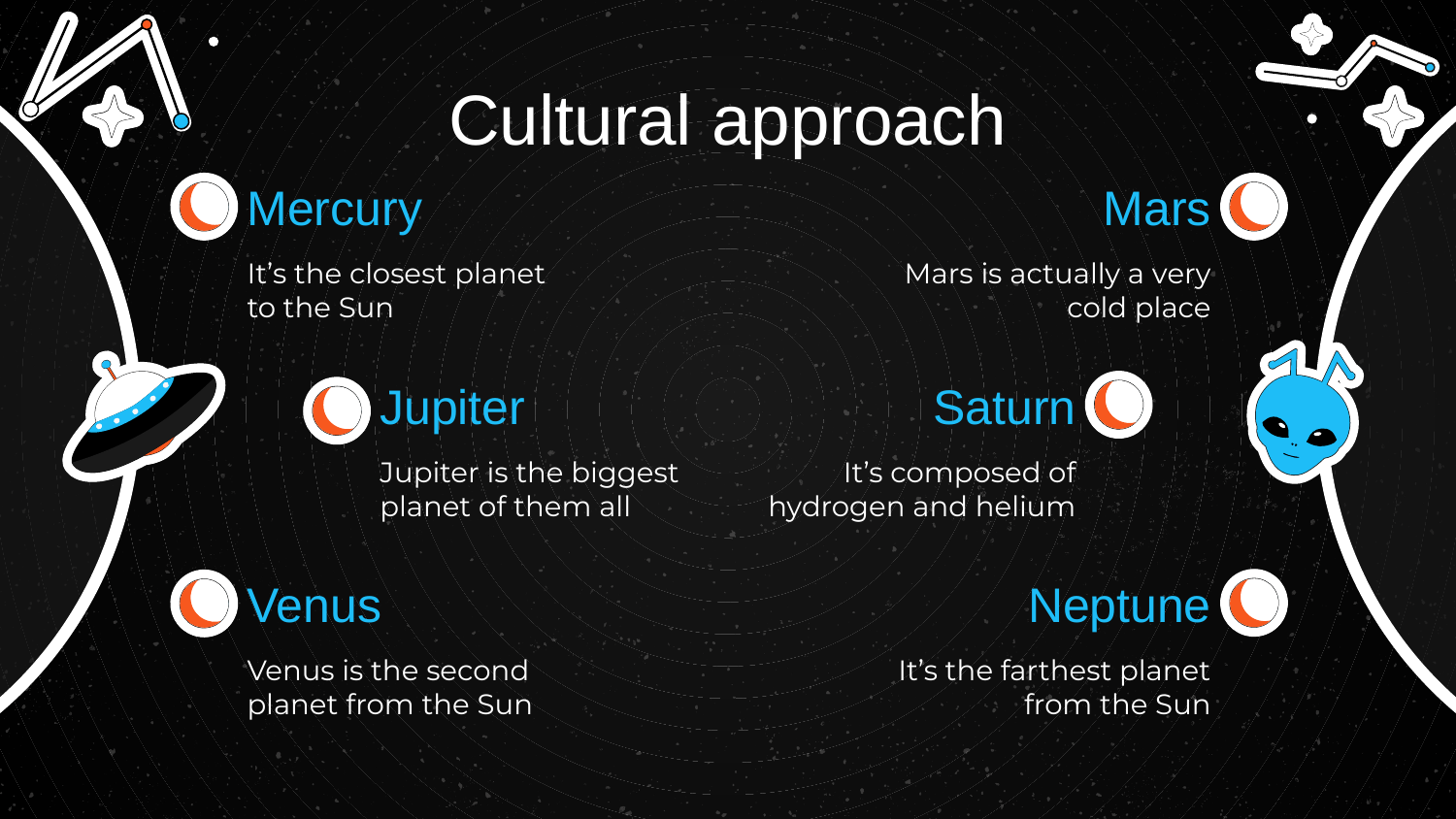

# Cultural approach
Mercury
Mars

It’s the closest planet to the Sun
Mars is actually a very cold place

Jupiter
Saturn

Jupiter is the biggest planet of them all
It’s composed of hydrogen and helium
Venus
Neptune

Venus is the second planet from the Sun
It’s the farthest planet from the Sun